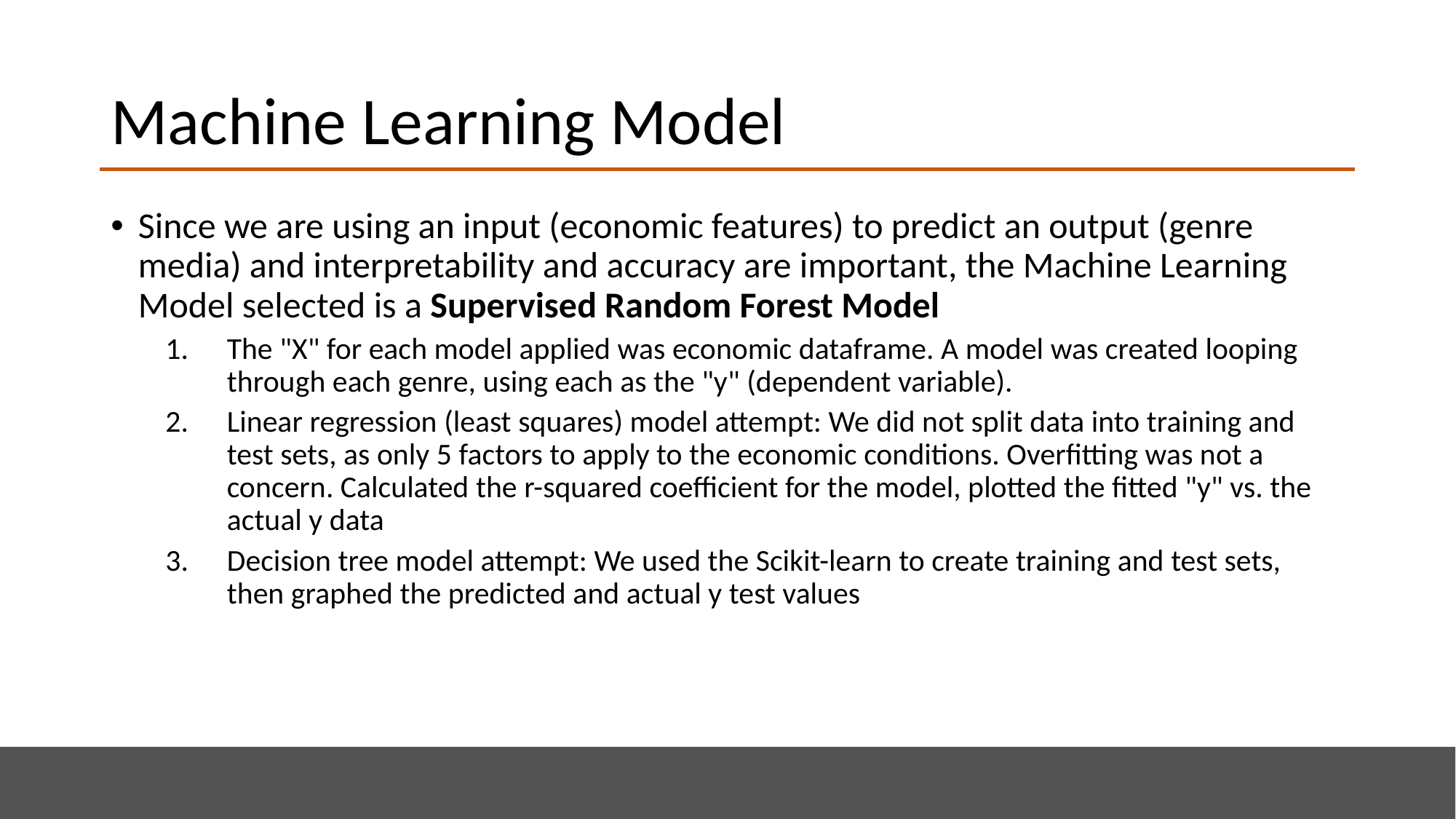

# Machine Learning Model
Since we are using an input (economic features) to predict an output (genre media) and interpretability and accuracy are important, the Machine Learning Model selected is a Supervised Random Forest Model
The "X" for each model applied was economic dataframe. A model was created looping through each genre, using each as the "y" (dependent variable).
Linear regression (least squares) model attempt: We did not split data into training and test sets, as only 5 factors to apply to the economic conditions. Overfitting was not a concern. Calculated the r-squared coefficient for the model, plotted the fitted "y" vs. the actual y data
Decision tree model attempt: We used the Scikit-learn to create training and test sets, then graphed the predicted and actual y test values